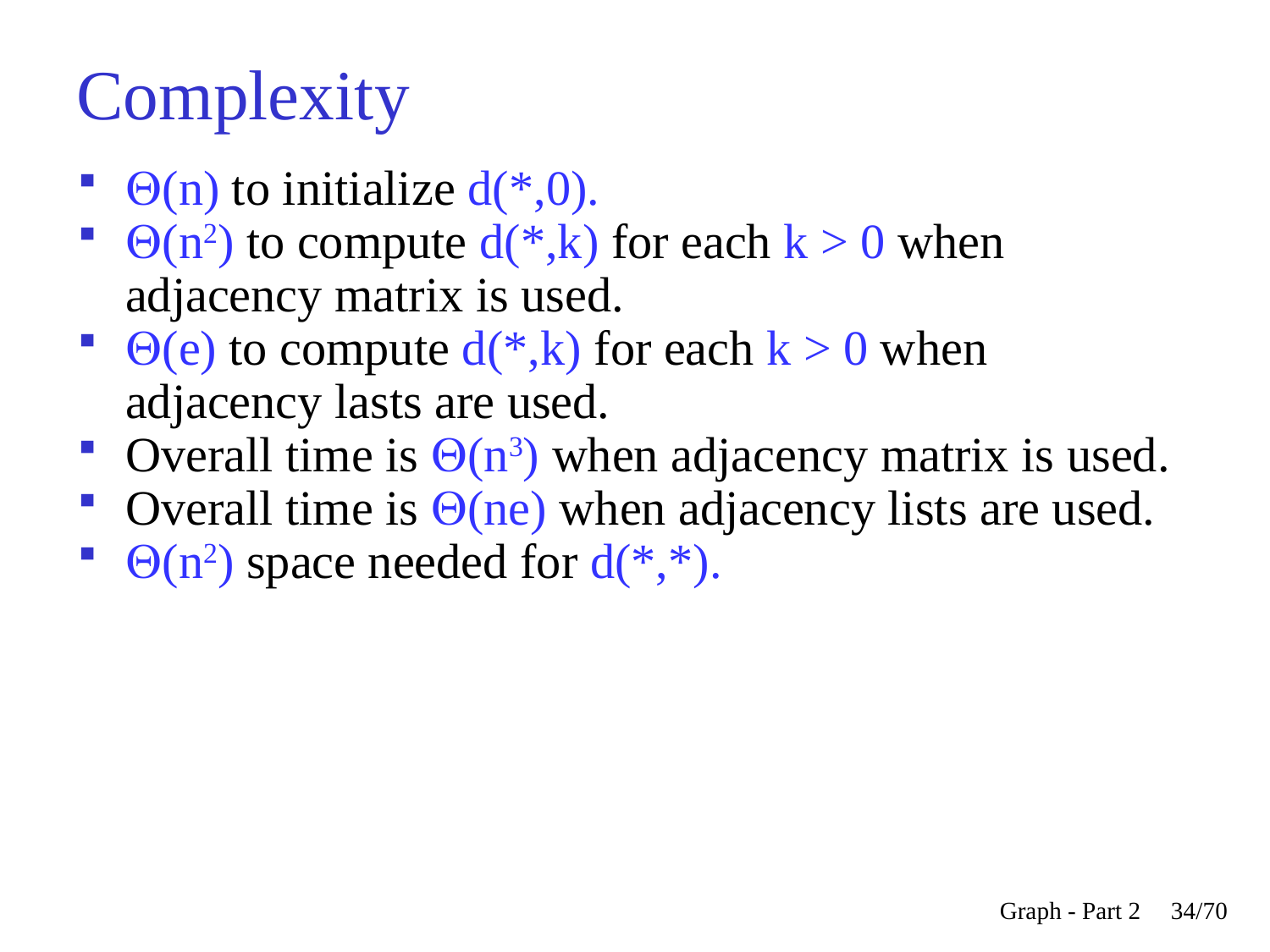

Complexity
Θ(n) to initialize d(*,0).
Θ(n2) to compute d(*,k) for each k > 0 when adjacency matrix is used.
Θ(e) to compute d(*,k) for each k > 0 when adjacency lasts are used.
Overall time is Θ(n3) when adjacency matrix is used.
Overall time is Θ(ne) when adjacency lists are used.
Θ(n2) space needed for d(*,*).
Graph - Part 2
34/70